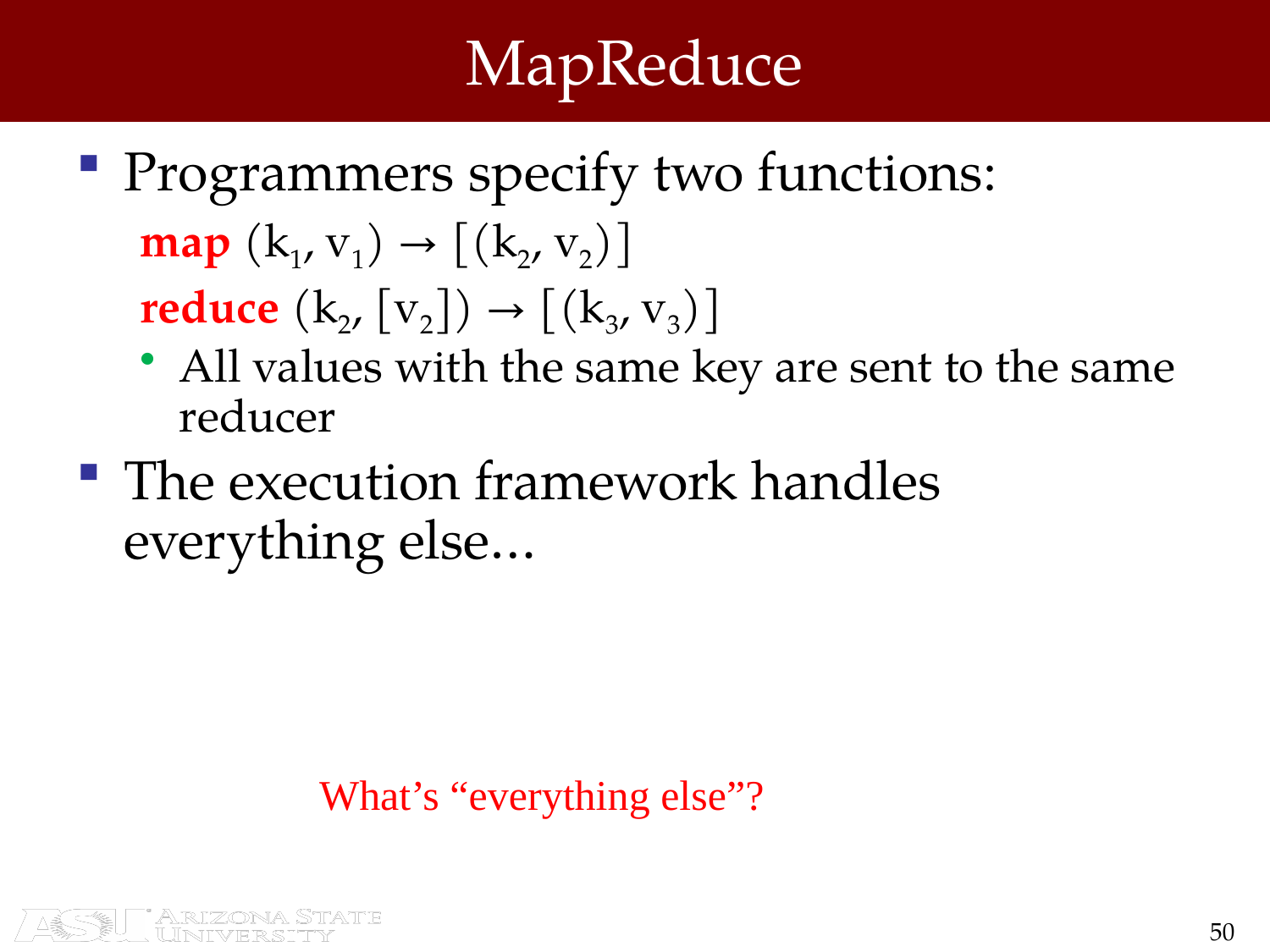

# MapReduce
Programmers specify two functions:
map (k1, v1) → [(k2, v2)]
reduce (k2, [v2]) → [(k3, v3)]
All values with the same key are sent to the same reducer
The execution framework handles everything else…
What’s “everything else”?
50